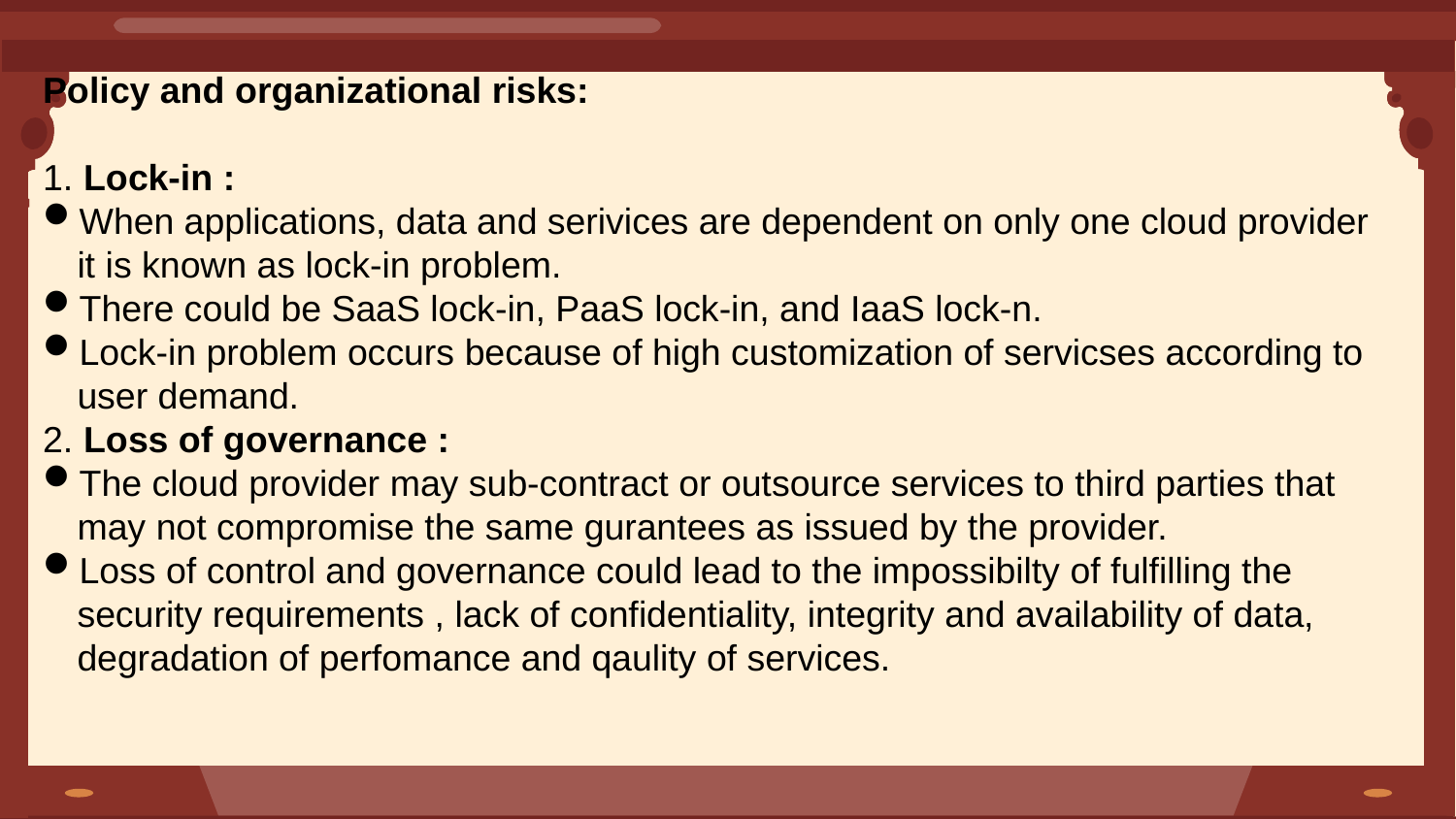

Policy and organizational risks:

1. Lock-in :
When applications, data and serivices are dependent on only one cloud provider it is known as lock-in problem.
There could be SaaS lock-in, PaaS lock-in, and IaaS lock-n.
Lock-in problem occurs because of high customization of servicses according to user demand.
2. Loss of governance :
The cloud provider may sub-contract or outsource services to third parties that may not compromise the same gurantees as issued by the provider.
Loss of control and governance could lead to the impossibilty of fulfilling the security requirements , lack of confidentiality, integrity and availability of data, degradation of perfomance and qaulity of services.